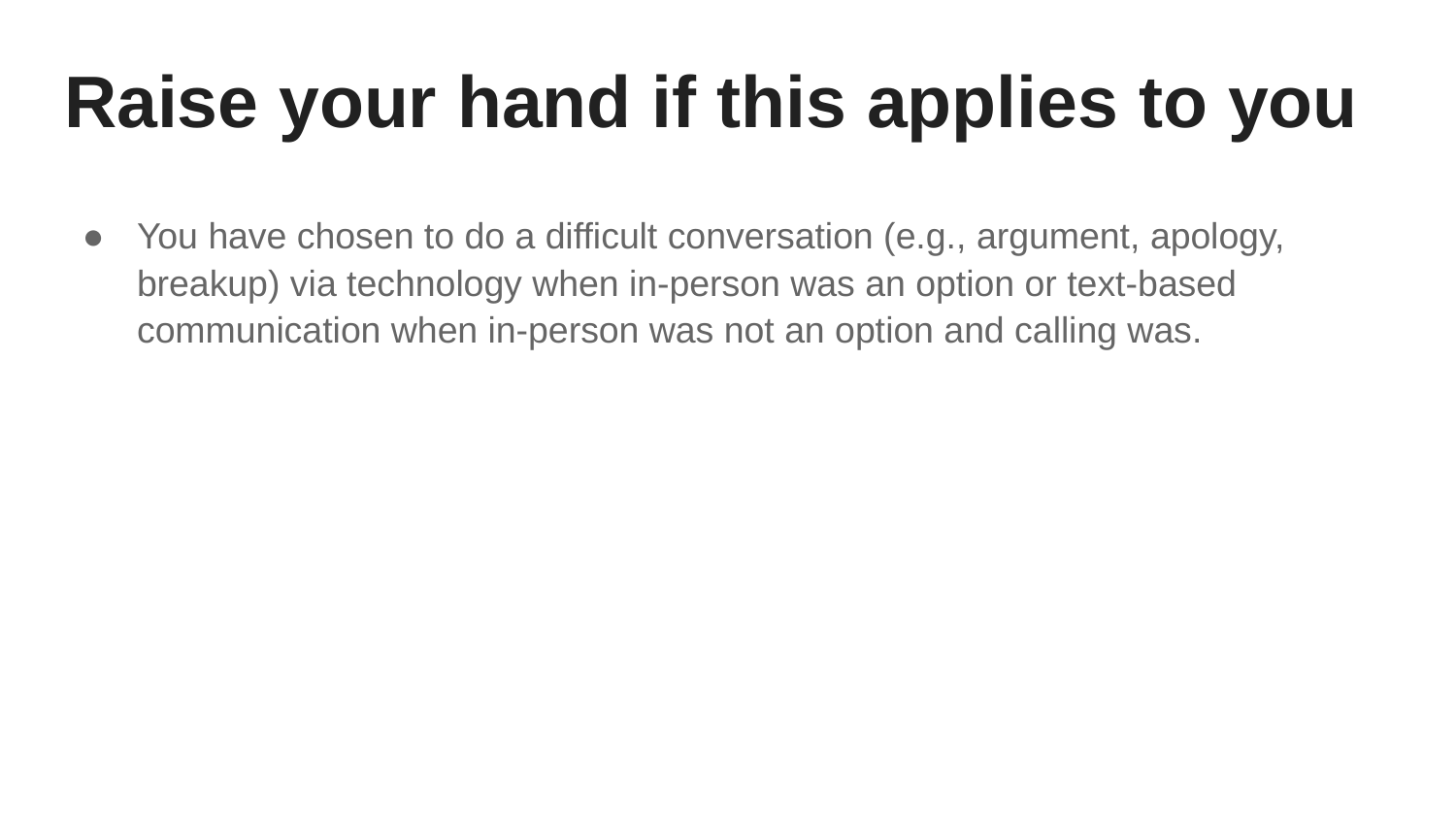

# Raise your hand if this applies to you
You have chosen to do a difficult conversation (e.g., argument, apology, breakup) via technology when in-person was an option or text-based communication when in-person was not an option and calling was.